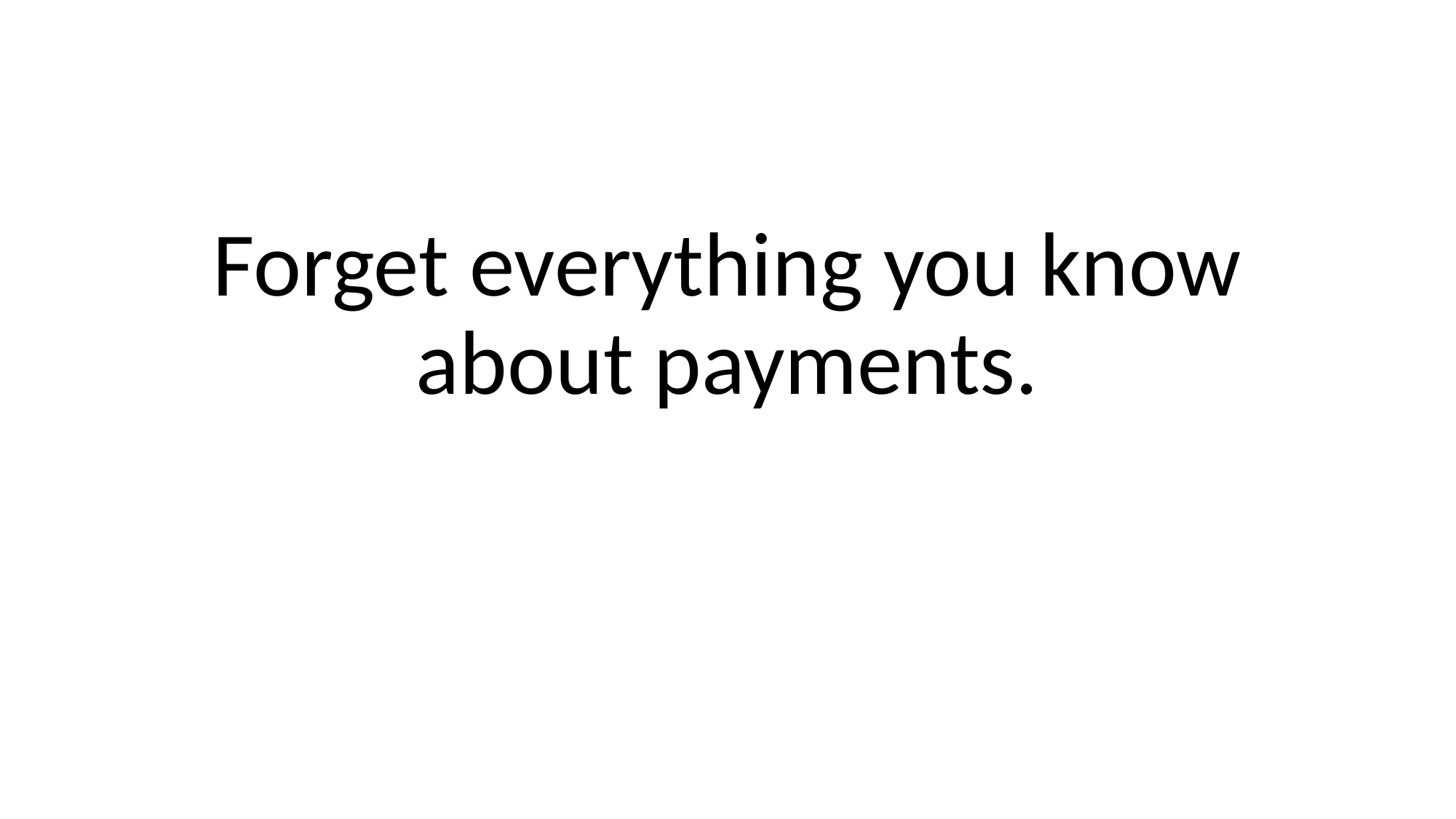

# Forget everything you know about payments.